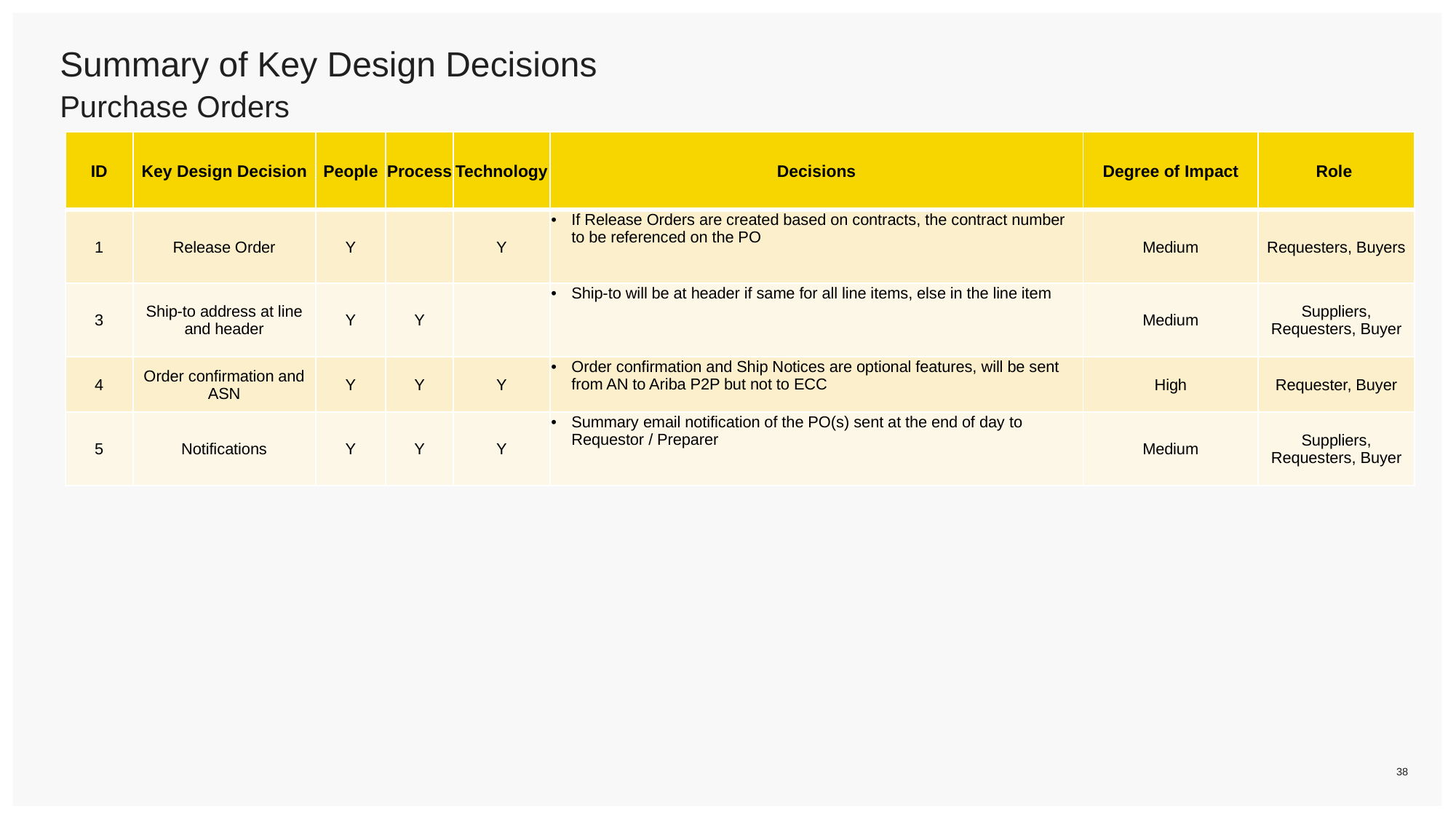

# Summary of Key Design Decisions
Purchase Orders
| ID | Key Design Decision | People | Process | Technology | Decisions | Degree of Impact | Role |
| --- | --- | --- | --- | --- | --- | --- | --- |
| 1 | Release Order | Y |  | Y | If Release Orders are created based on contracts, the contract number to be referenced on the PO | Medium | Requesters, Buyers |
| 3 | Ship-to address at line and header | Y | Y |  | Ship-to will be at header if same for all line items, else in the line item | Medium | Suppliers, Requesters, Buyer |
| 4 | Order confirmation and ASN | Y | Y | Y | Order confirmation and Ship Notices are optional features, will be sent from AN to Ariba P2P but not to ECC | High | Requester, Buyer |
| 5 | Notifications | Y | Y | Y | Summary email notification of the PO(s) sent at the end of day to Requestor / Preparer | Medium | Suppliers, Requesters, Buyer |
38